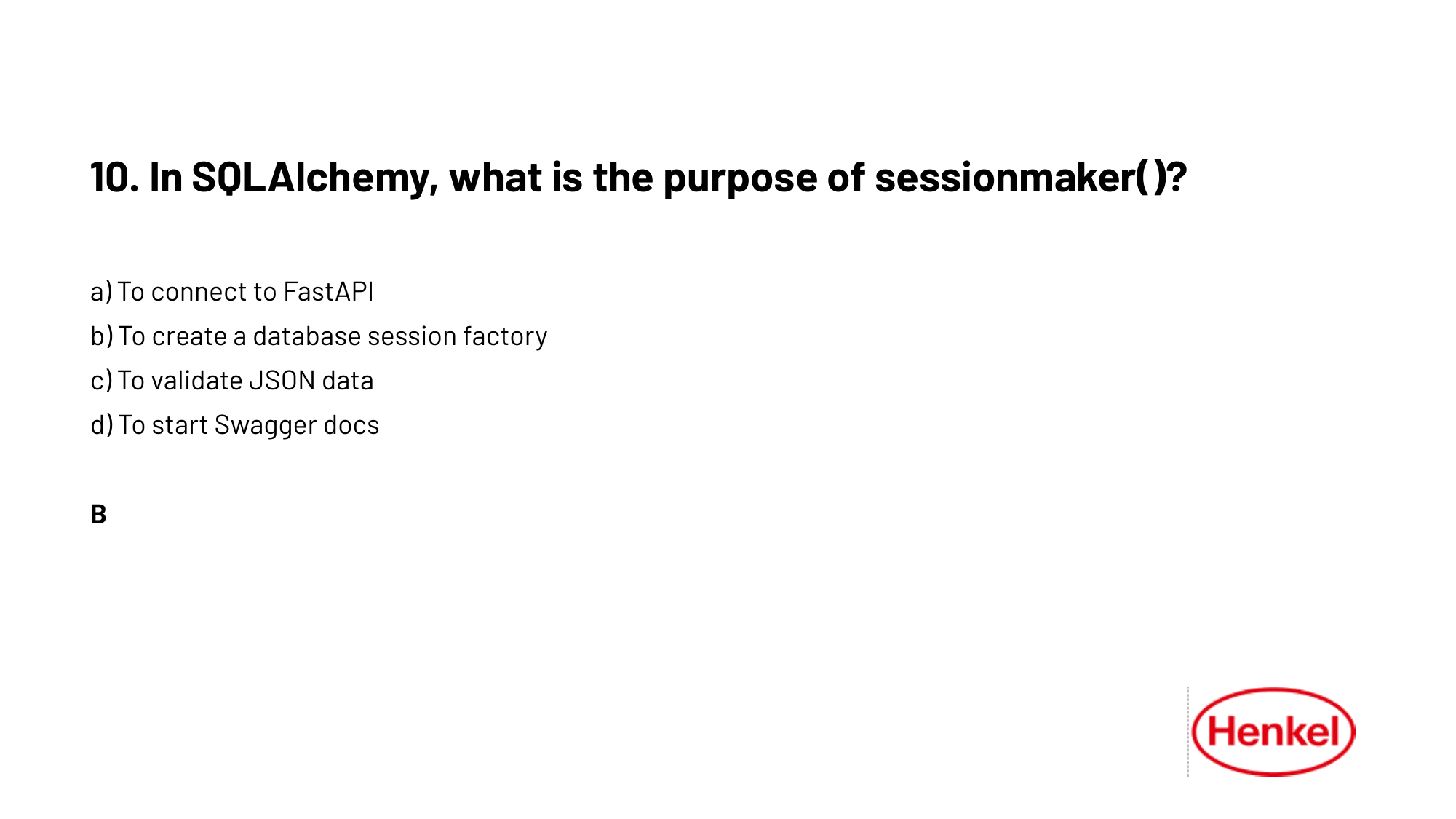

10. In SQLAlchemy, what is the purpose of sessionmaker()?

a) To connect to FastAPI
b) To create a database session factory
c) To validate JSON data
d) To start Swagger docs

B